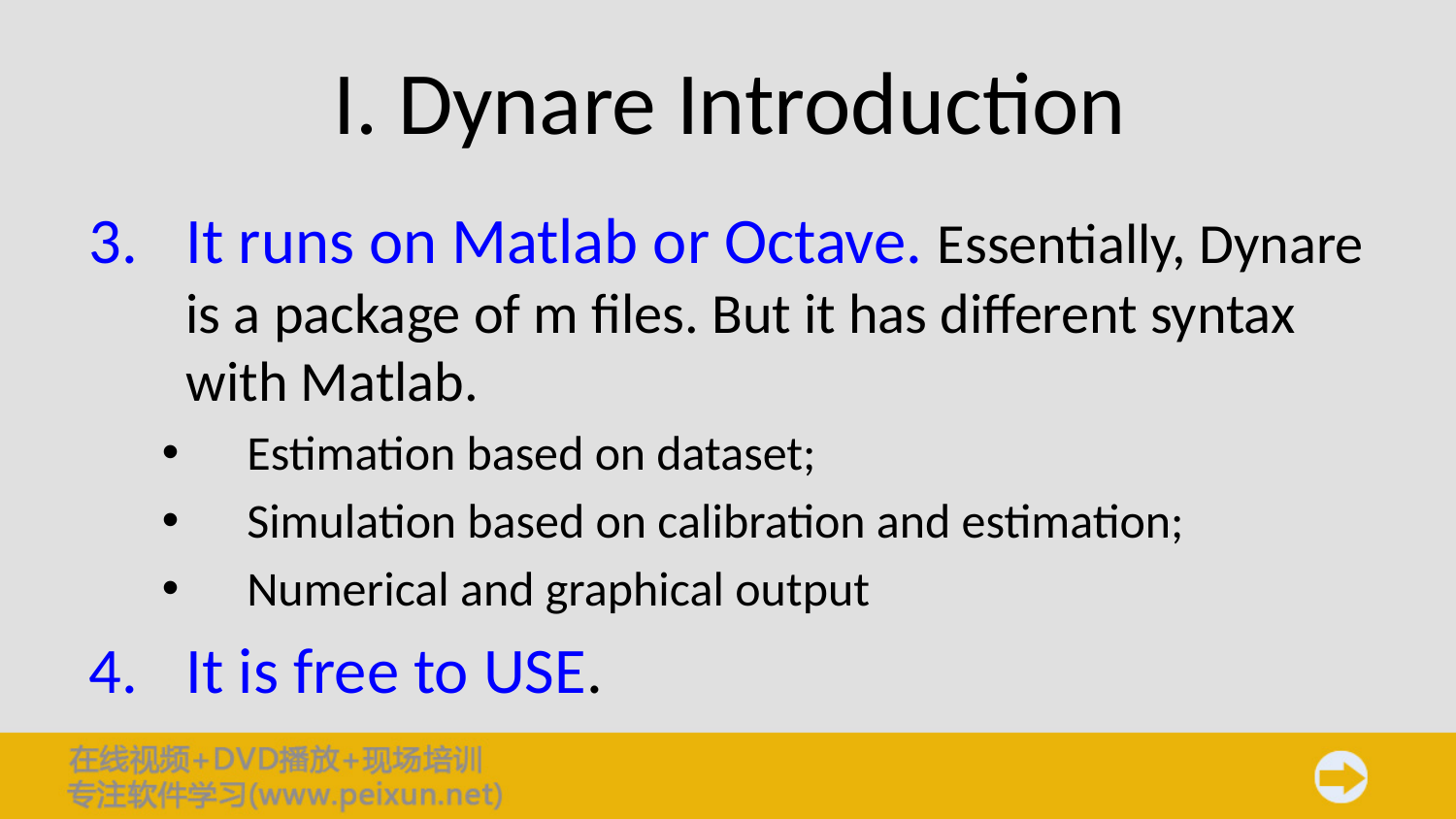

# I. Dynare Introduction
It runs on Matlab or Octave. Essentially, Dynare is a package of m files. But it has different syntax with Matlab.
Estimation based on dataset;
Simulation based on calibration and estimation;
Numerical and graphical output
It is free to USE.